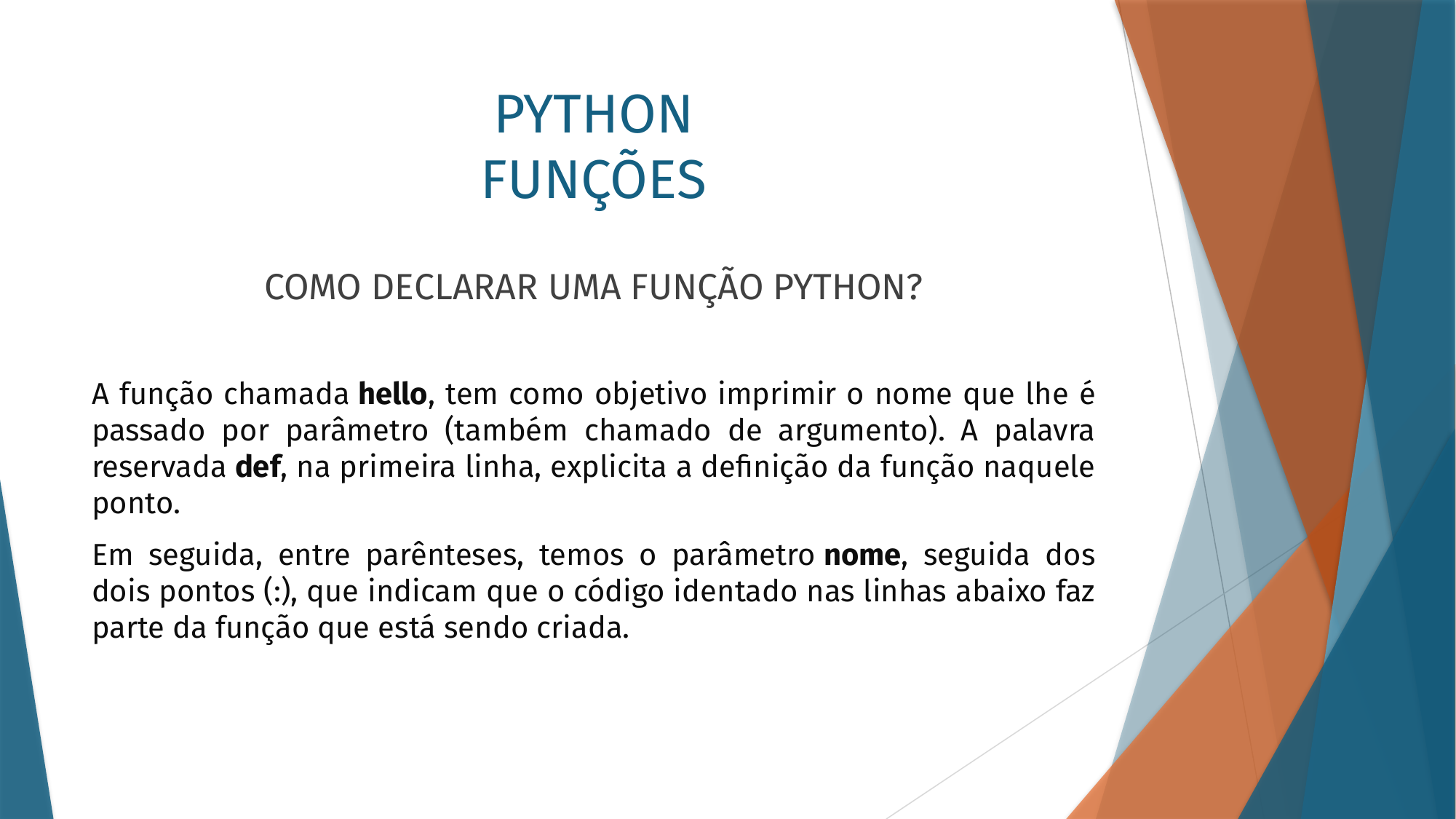

# PYTHON FUNÇÕES
COMO DECLARAR UMA FUNÇÃO PYTHON?

A função chamada hello, tem como objetivo imprimir o nome que lhe é passado por parâmetro (também chamado de argumento). A palavra reservada def, na primeira linha, explicita a definição da função naquele ponto.
Em seguida, entre parênteses, temos o parâmetro nome, seguida dos dois pontos (:), que indicam que o código identado nas linhas abaixo faz parte da função que está sendo criada.